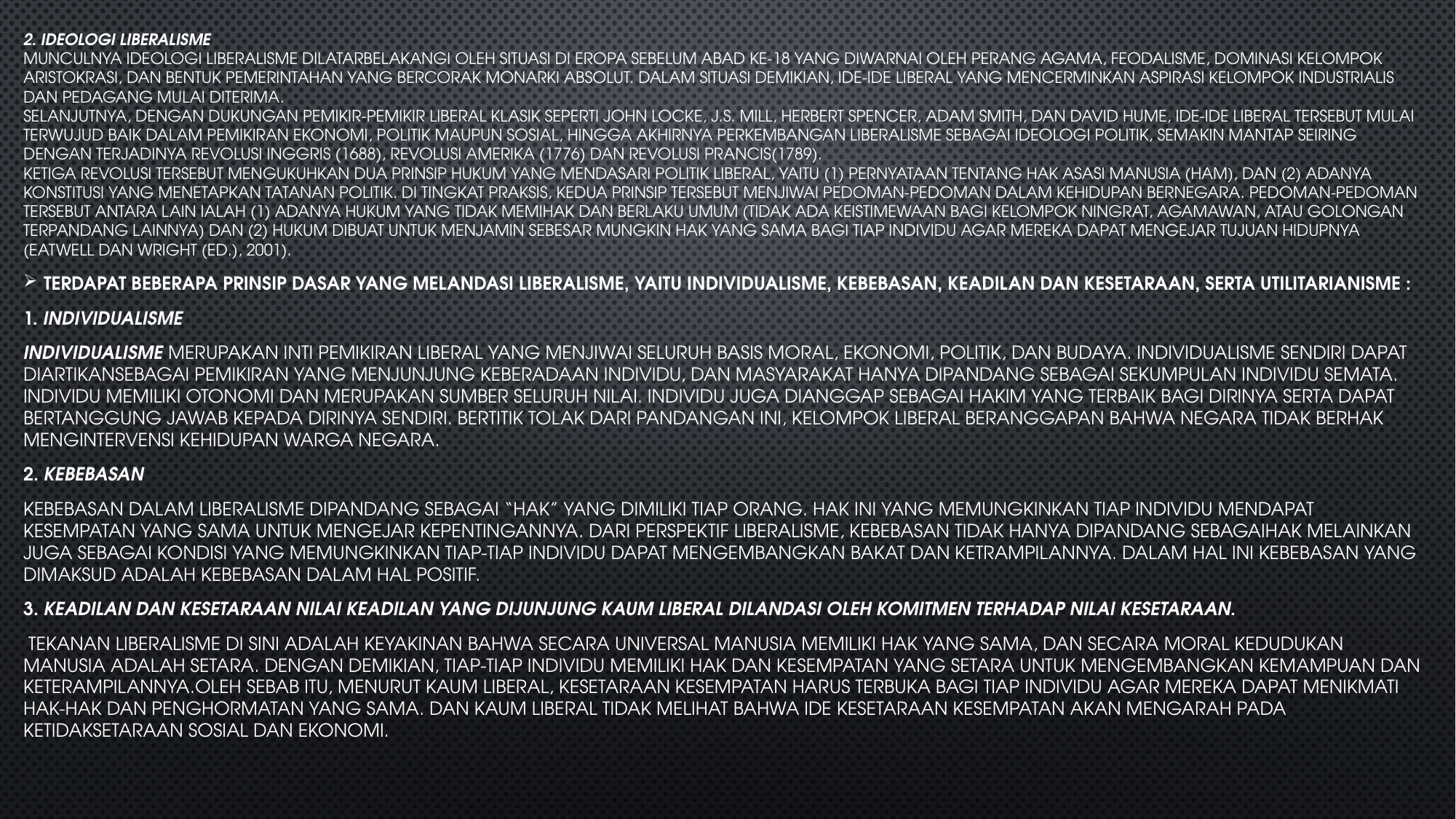

# 2. Ideologi Liberalisme Munculnya ideologi liberalisme dilatarbelakangi oleh situasi di Eropa sebelum abad ke-18 yang diwarnai oleh perang agama, feodalisme, dominasi kelompok aristokrasi, dan bentuk pemerintahan yang bercorak monarki absolut. Dalam situasi demikian, ide-ide liberal yang mencerminkan aspirasi kelompok industrialis dan pedagang mulai diterima. Selanjutnya, dengan dukungan pemikir-pemikir liberal klasik seperti John Locke, J.S. Mill, Herbert Spencer, Adam Smith, dan David Hume, ide-ide liberal tersebut mulai terwujud baik dalam pemikiran ekonomi, politik maupun sosial, hingga akhirnya perkembangan liberalisme sebagai ideologi politik, semakin mantap seiring dengan terjadinya Revolusi Inggris (1688), Revolusi Amerika (1776) dan Revolusi Prancis(1789). Ketiga Revolusi tersebut mengukuhkan dua prinsip hukum yang mendasari politik liberal, yaitu (1) pernyataan tentang hak asasi manusia (HAM), dan (2) adanya konstitusi yang menetapkan tatanan politik. Di tingkat praksis, kedua prinsip tersebut menjiwai pedoman-pedoman dalam kehidupan bernegara. Pedoman-pedoman tersebut antara lain ialah (1) adanya hukum yang tidak memihak dan berlaku umum (tidak ada keistimewaan bagi kelompok ningrat, agamawan, atau golongan terpandang lainnya) dan (2) hukum dibuat untuk menjamin sebesar mungkin hak yang sama bagi tiap individu agar mereka dapat mengejar tujuan hidupnya (Eatwell dan Wright (ed.), 2001).
Terdapat beberapa prinsip dasar yang melandasi liberalisme, yaitu individualisme, kebebasan, keadilan dan kesetaraan, serta utilitarianisme :
1. Individualisme
Individualisme merupakan inti pemikiran liberal yang menjiwai seluruh basis moral, ekonomi, politik, dan budaya. Individualisme sendiri dapat diartikansebagai pemikiran yang menjunjung keberadaan individu, dan masyarakat hanya dipandang sebagai sekumpulan individu semata. Individu memiliki otonomi dan merupakan sumber seluruh nilai. Individu juga dianggap sebagai hakim yang terbaik bagi dirinya serta dapat bertanggung jawab kepada dirinya sendiri. Bertitik tolak dari pandangan ini, kelompok liberal beranggapan bahwa negara tidak berhak mengintervensi kehidupan warga negara.
2. Kebebasan
Kebebasan dalam liberalisme dipandang sebagai “hak” yang dimiliki tiap orang. Hak ini yang memungkinkan tiap individu mendapat kesempatan yang sama untuk mengejar kepentingannya. Dari perspektif liberalisme, kebebasan tidak hanya dipandang sebagaihak melainkan juga sebagai kondisi yang memungkinkan tiap-tiap individu dapat mengembangkan bakat dan ketrampilannya. Dalam hal ini kebebasan yang dimaksud adalah kebebasan dalam hal positif.
3. Keadilan dan kesetaraan Nilai keadilan yang dijunjung kaum liberal dilandasi oleh komitmen terhadap nilai kesetaraan.
 Tekanan liberalisme di sini adalah keyakinan bahwa secara universal manusia memiliki hak yang sama, dan secara moral kedudukan manusia adalah setara. Dengan demikian, tiap-tiap individu memiliki hak dan kesempatan yang setara untuk mengembangkan kemampuan dan keterampilannya.Oleh sebab itu, menurut kaum liberal, kesetaraan kesempatan harus terbuka bagi tiap individu agar mereka dapat menikmati hak-hak dan penghormatan yang sama. Dan kaum liberal tidak melihat bahwa ide kesetaraan kesempatan akan mengarah pada ketidaksetaraan sosial dan ekonomi.